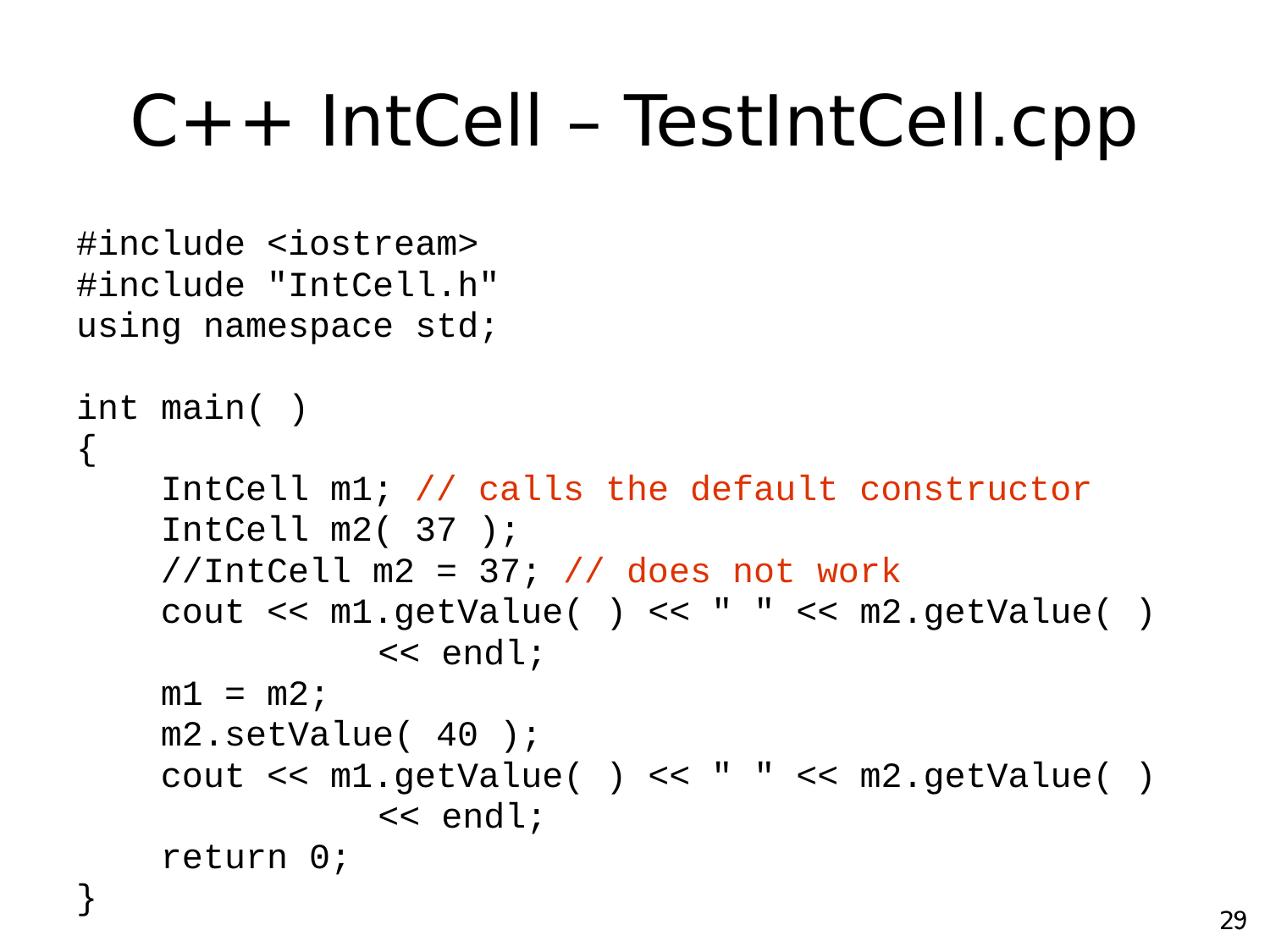

# C++ IntCell – TestIntCell.cpp
#include <iostream>
#include "IntCell.h"
using namespace std;

int main( )
{
    IntCell m1; // calls the default constructor
    IntCell m2( 37 );
    //IntCell m2 = 37; // does not work
    cout << m1.getValue( ) << " " << m2.getValue( )
			<< endl;
    m1 = m2;
    m2.setValue( 40 );
    cout << m1.getValue( ) << " " << m2.getValue( )
			<< endl;
    return 0;
}